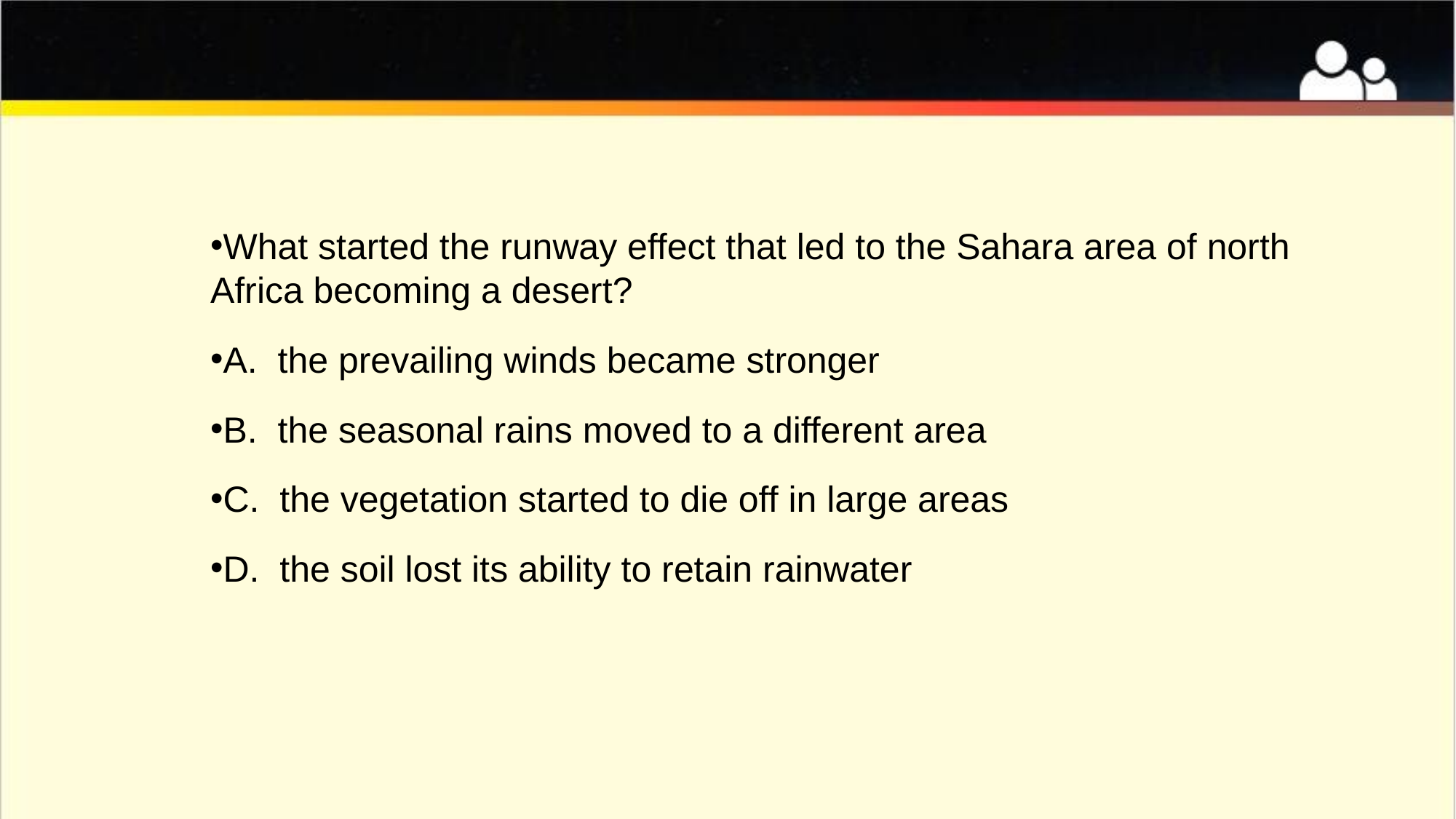

#
What started the runway effect that led to the Sahara area of north Africa becoming a desert?
A.  the prevailing winds became stronger
B.  the seasonal rains moved to a different area
C.  the vegetation started to die off in large areas
D.  the soil lost its ability to retain rainwater